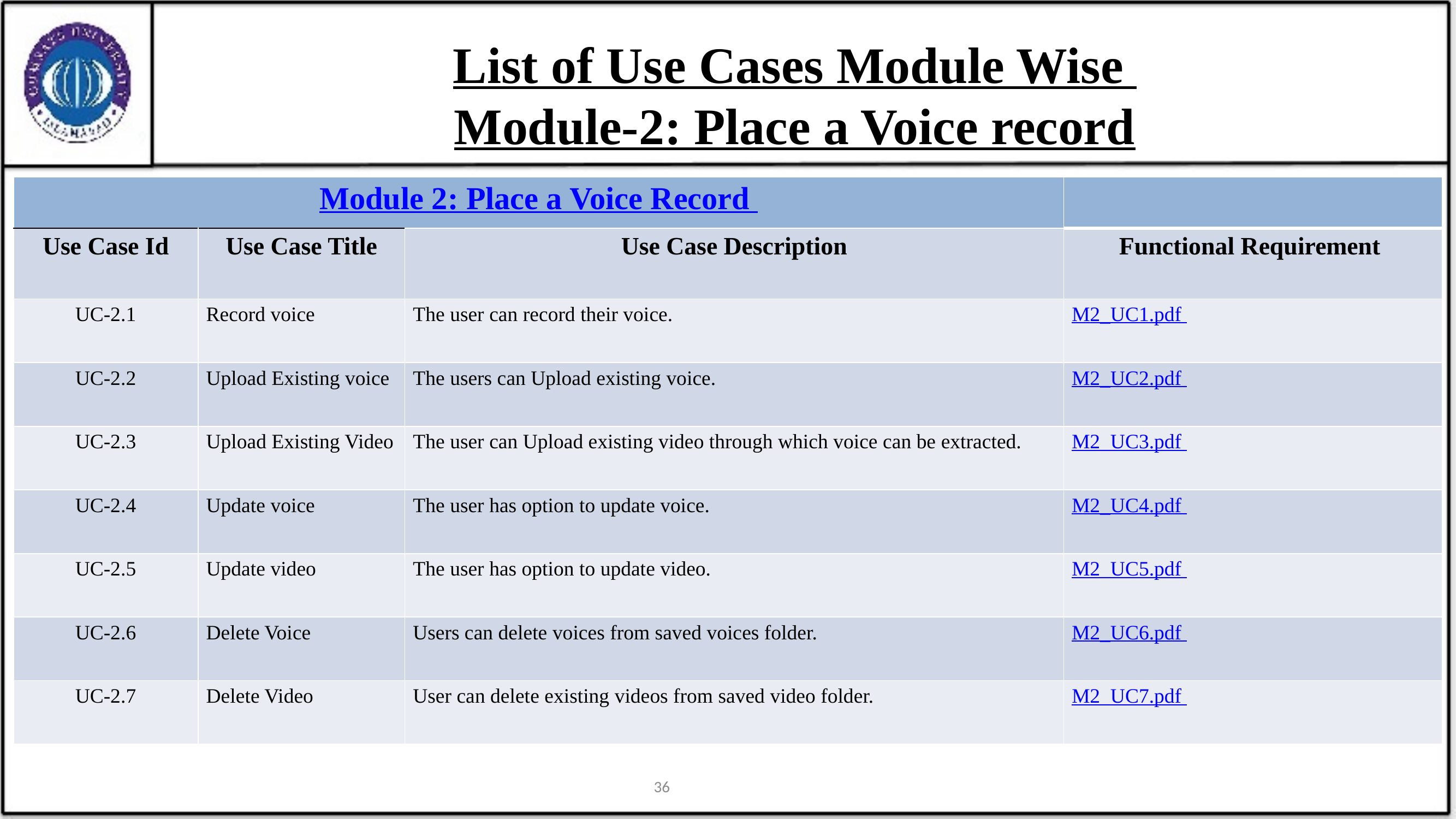

List of Use Cases Module Wise
Module-2: Place a Voice record

| Module 2: Place a Voice Record |  |  |  |
| --- | --- | --- | --- |
| Use Case Id | Use Case Title | Use Case Description | Functional Requirement |
| UC-2.1 | Record voice | The user can record their voice. | M2\_UC1.pdf |
| UC-2.2 | Upload Existing voice | The users can Upload existing voice. | M2\_UC2.pdf |
| UC-2.3 | Upload Existing Video | The user can Upload existing video through which voice can be extracted. | M2\_UC3.pdf |
| UC-2.4 | Update voice | The user has option to update voice. | M2\_UC4.pdf |
| UC-2.5 | Update video | The user has option to update video. | M2\_UC5.pdf |
| UC-2.6 | Delete Voice | Users can delete voices from saved voices folder. | M2\_UC6.pdf |
| UC-2.7 | Delete Video | User can delete existing videos from saved video folder. | M2\_UC7.pdf |
36